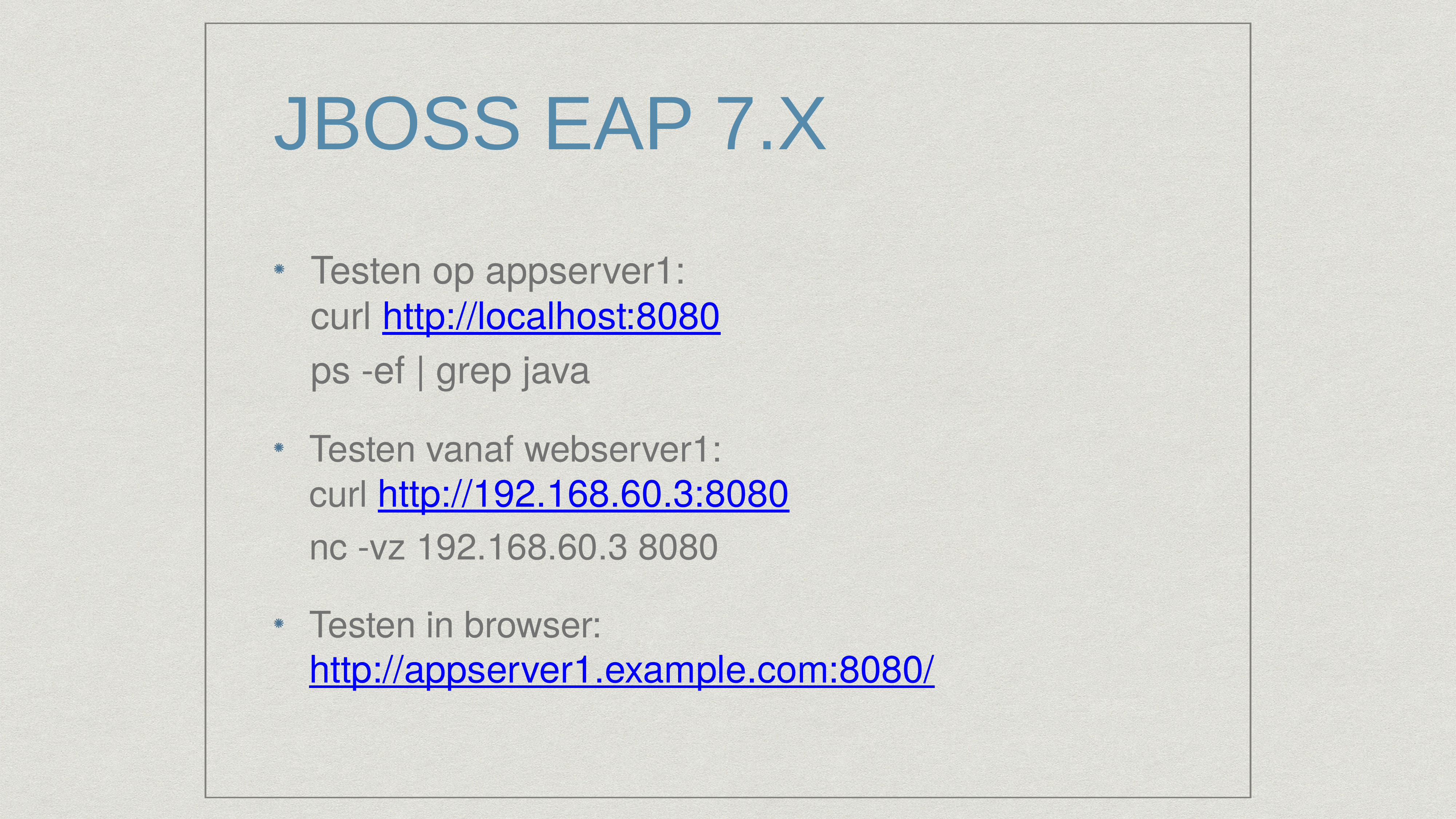

# JBOSS EAP 7.X
Testen op appserver1:
curl http://localhost:8080
ps -ef | grep java
Testen vanaf webserver1:
curl http://192.168.60.3:8080
nc -vz 192.168.60.3 8080
Testen in browser:
http://appserver1.example.com:8080/